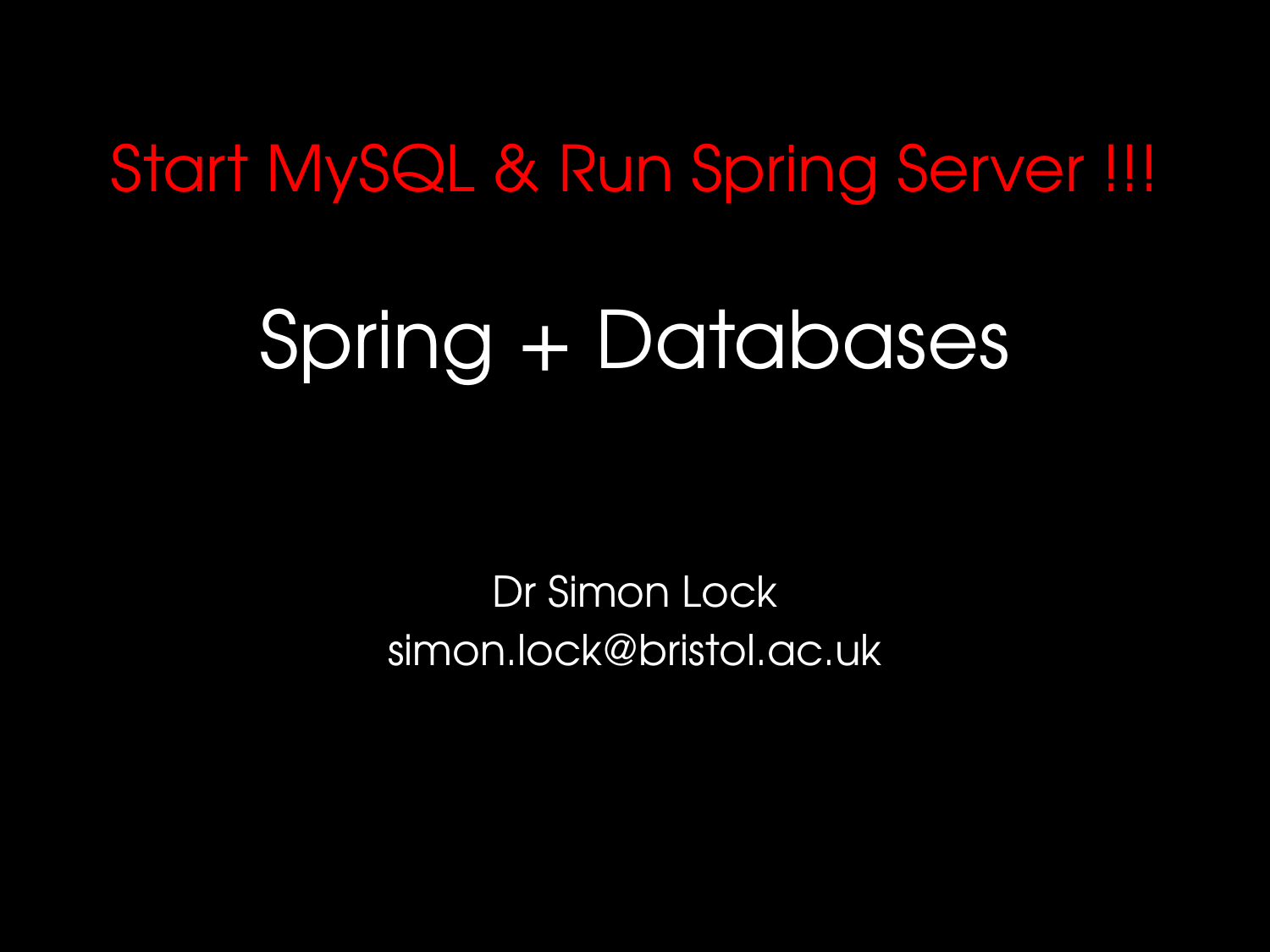

Start MySQL & Run Spring Server !!!
# Spring + Databases

Dr Simon Lock
simon.lock@bristol.ac.uk